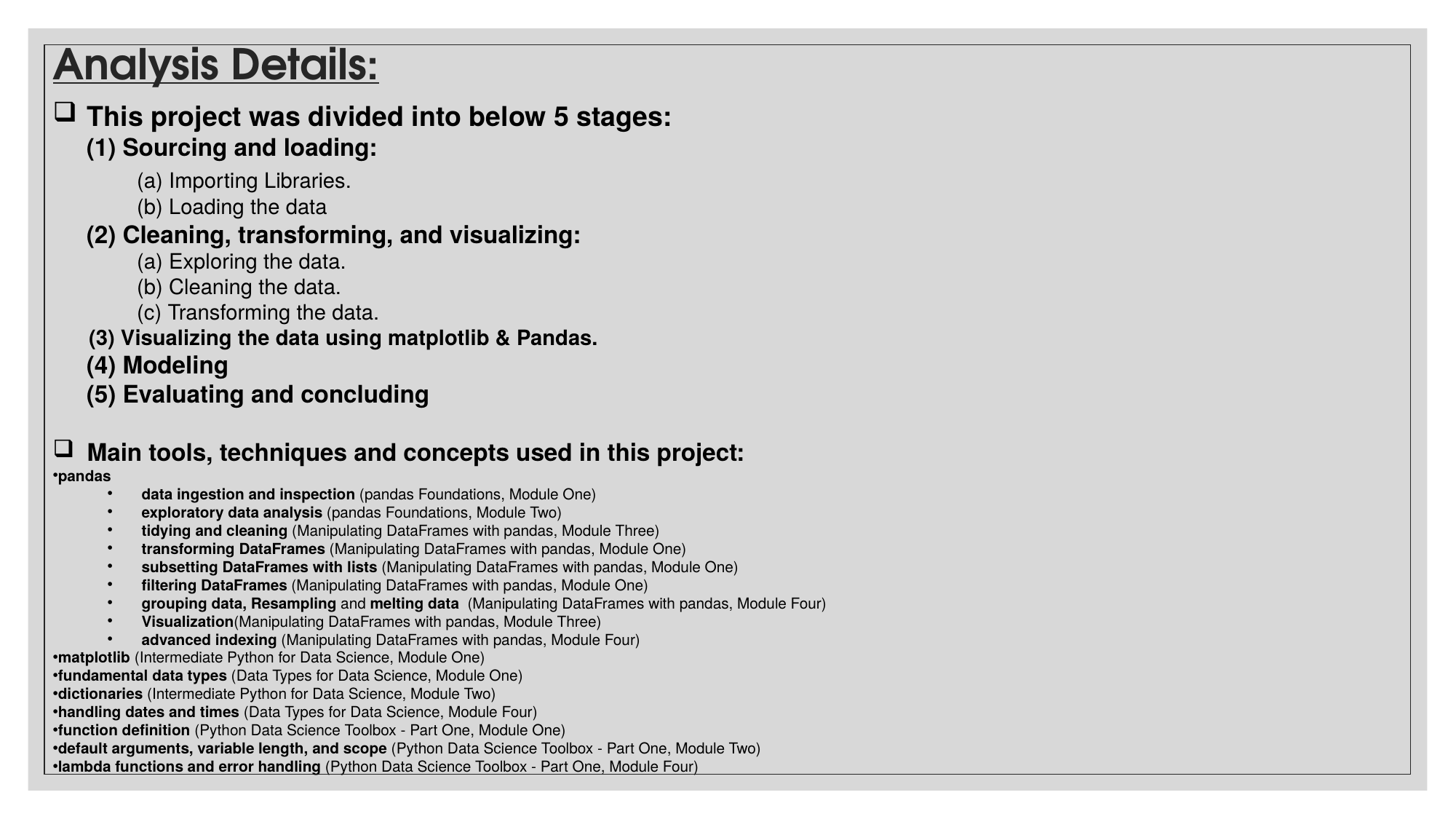

# Analysis Details:
This project was divided into below 5 stages:
     (1) Sourcing and loading:
           (a) Importing Libraries.
              (b) Loading the data
     (2) Cleaning, transforming, and visualizing:
              (a) Exploring the data.
              (b) Cleaning the data.
              (c) Transforming the data.
      (3) Visualizing the data using matplotlib & Pandas.
     (4) Modeling
     (5) Evaluating and concluding

Main tools, techniques and concepts used in this project:
pandas
data ingestion and inspection (pandas Foundations, Module One)
exploratory data analysis (pandas Foundations, Module Two)
tidying and cleaning (Manipulating DataFrames with pandas, Module Three)
transforming DataFrames (Manipulating DataFrames with pandas, Module One)
subsetting DataFrames with lists (Manipulating DataFrames with pandas, Module One)
filtering DataFrames (Manipulating DataFrames with pandas, Module One)
grouping data, Resampling and melting data  (Manipulating DataFrames with pandas, Module Four)
Visualization(Manipulating DataFrames with pandas, Module Three)
advanced indexing (Manipulating DataFrames with pandas, Module Four)
matplotlib (Intermediate Python for Data Science, Module One)
fundamental data types (Data Types for Data Science, Module One)
dictionaries (Intermediate Python for Data Science, Module Two)
handling dates and times (Data Types for Data Science, Module Four)
function definition (Python Data Science Toolbox - Part One, Module One)
default arguments, variable length, and scope (Python Data Science Toolbox - Part One, Module Two)
lambda functions and error handling (Python Data Science Toolbox - Part One, Module Four)